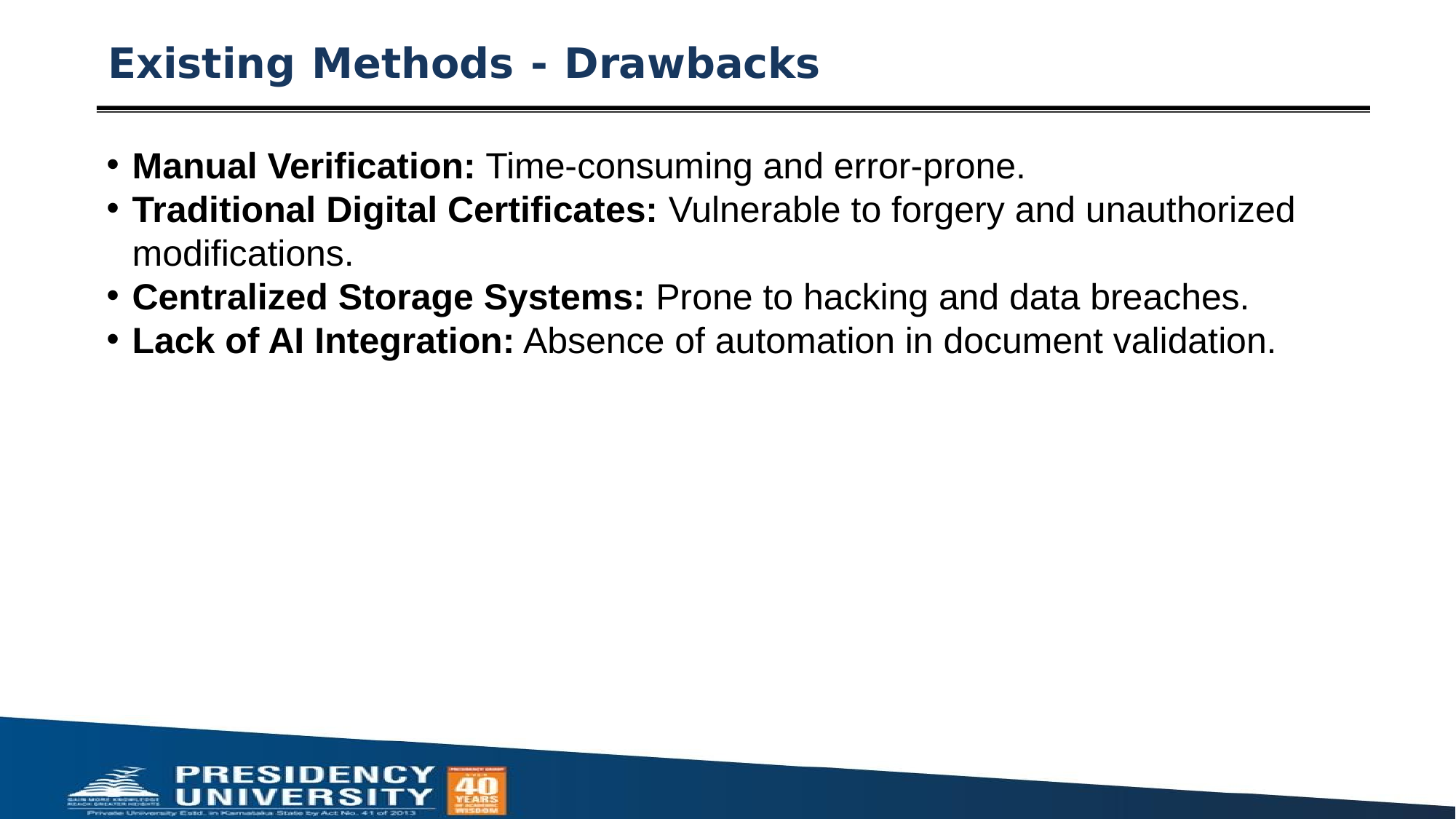

# Existing Methods - Drawbacks
Manual Verification: Time-consuming and error-prone.
Traditional Digital Certificates: Vulnerable to forgery and unauthorized modifications.
Centralized Storage Systems: Prone to hacking and data breaches.
Lack of AI Integration: Absence of automation in document validation.